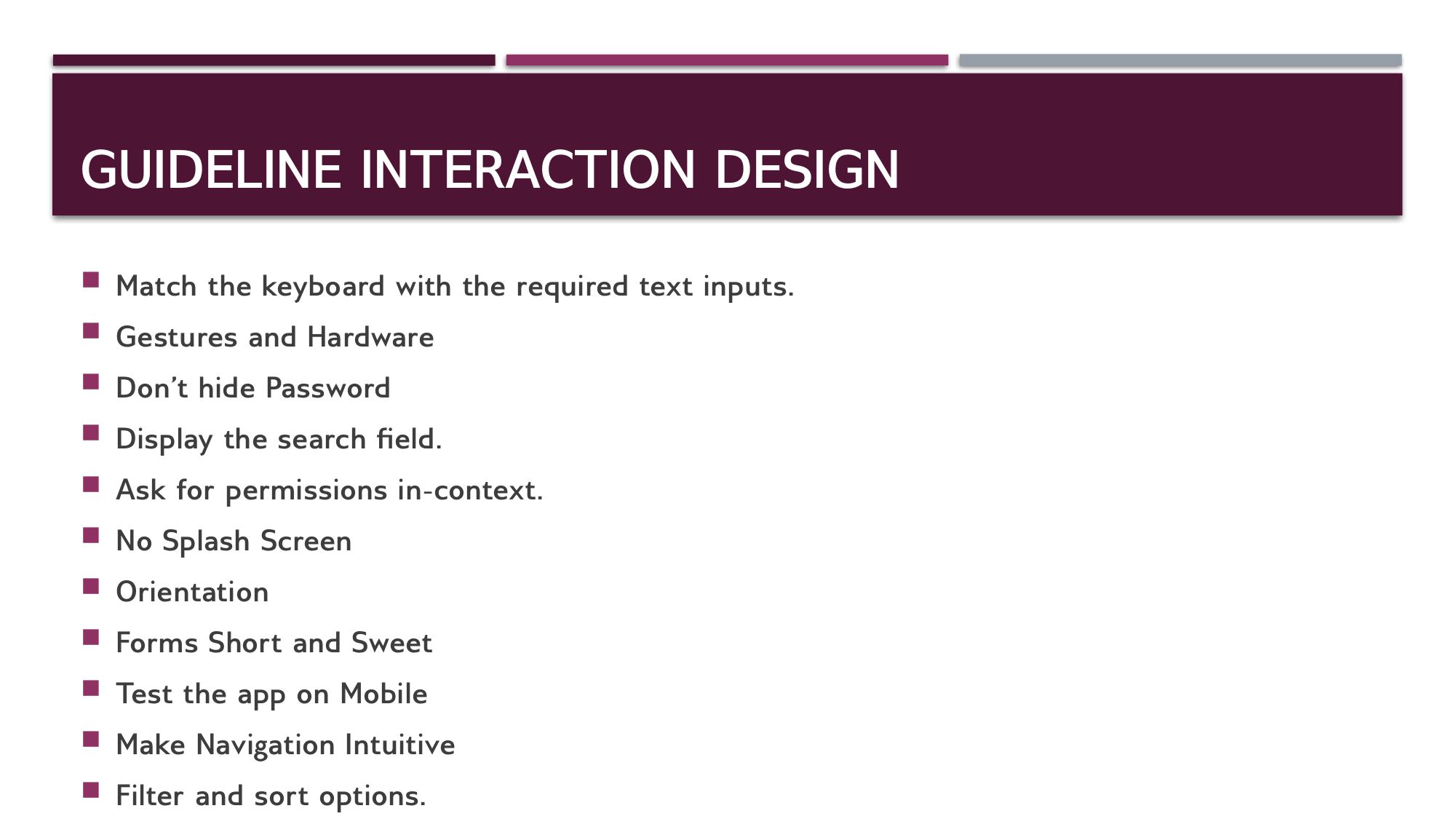

# Guideline interaction design
Match the keyboard with the required text inputs.
Gestures and Hardware
Don’t hide Password
Display the search field.
Ask for permissions in-context.
No Splash Screen
Orientation
Forms Short and Sweet
Test the app on Mobile
Make Navigation Intuitive
Filter and sort options.